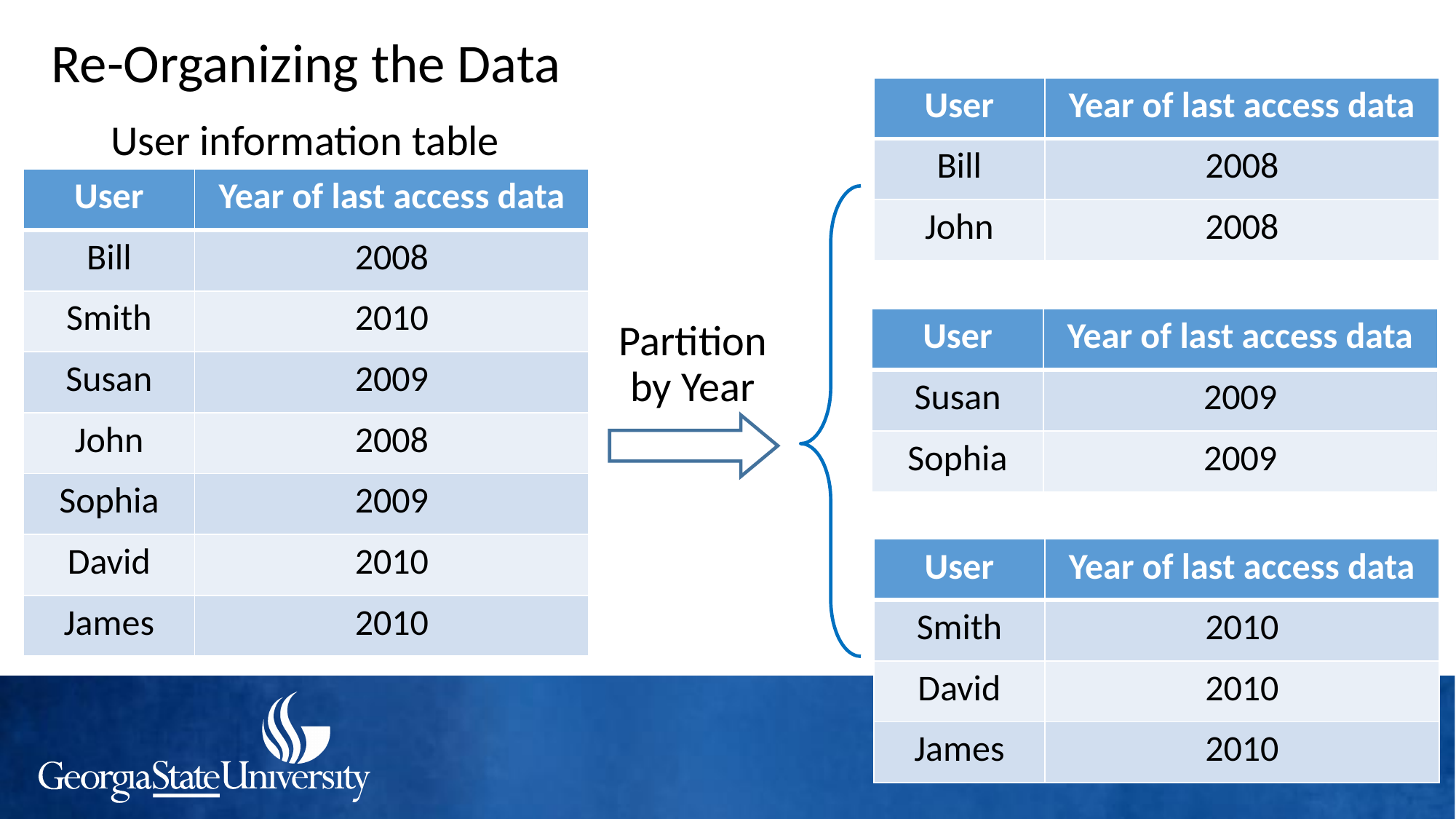

Re-Organizing the Data
| User | Year of last access data |
| --- | --- |
| Bill | 2008 |
| John | 2008 |
User information table
| User | Year of last access data |
| --- | --- |
| Bill | 2008 |
| Smith | 2010 |
| Susan | 2009 |
| John | 2008 |
| Sophia | 2009 |
| David | 2010 |
| James | 2010 |

| User | Year of last access data |
| --- | --- |
| Susan | 2009 |
| Sophia | 2009 |
Partition by Year

| User | Year of last access data |
| --- | --- |
| Smith | 2010 |
| David | 2010 |
| James | 2010 |